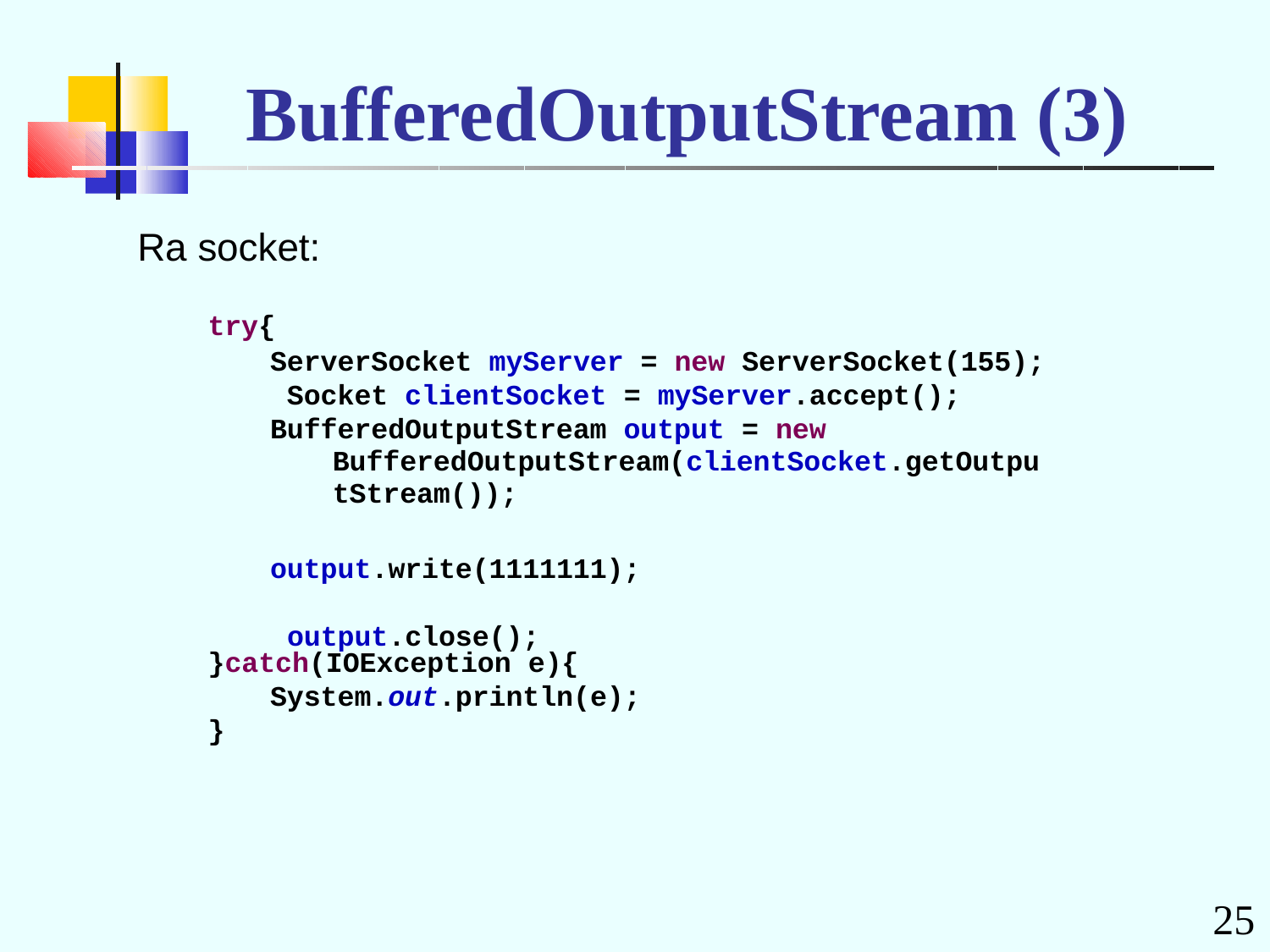

# BufferedOutputStream (3)

Ra socket:

try{
ServerSocket myServer = new ServerSocket(155);  Socket clientSocket = myServer.accept();  BufferedOutputStream output = new
BufferedOutputStream(clientSocket.getOutputStream());
output.write(1111111);  output.close();
}catch(IOException e){
System.out.println(e);
}
25